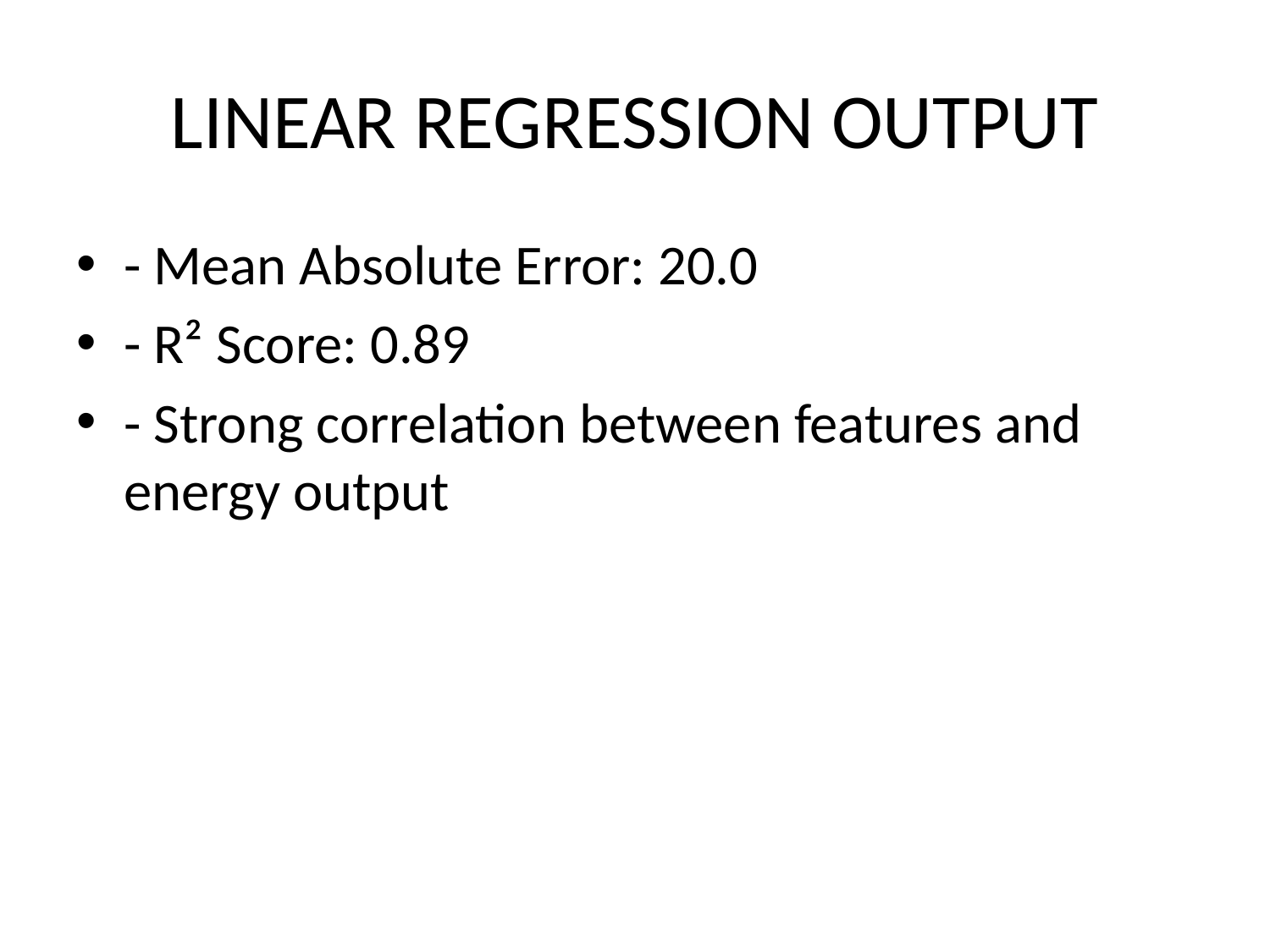

# LINEAR REGRESSION OUTPUT
- Mean Absolute Error: 20.0
- R² Score: 0.89
- Strong correlation between features and energy output